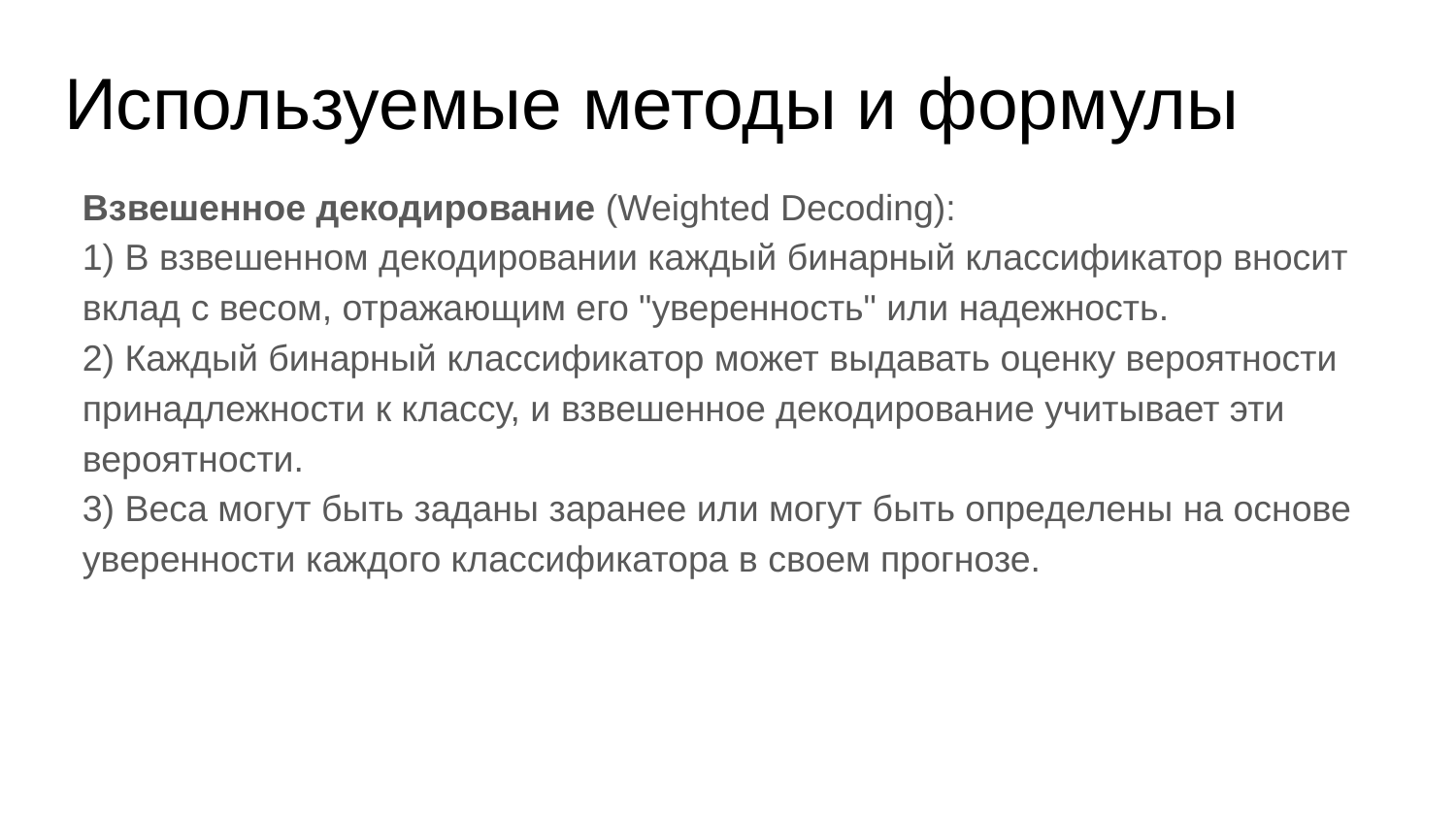

# Используемые методы и формулы
Взвешенное декодирование (Weighted Decoding):
1) В взвешенном декодировании каждый бинарный классификатор вносит вклад с весом, отражающим его "уверенность" или надежность.
2) Каждый бинарный классификатор может выдавать оценку вероятности принадлежности к классу, и взвешенное декодирование учитывает эти вероятности.
3) Веса могут быть заданы заранее или могут быть определены на основе уверенности каждого классификатора в своем прогнозе.